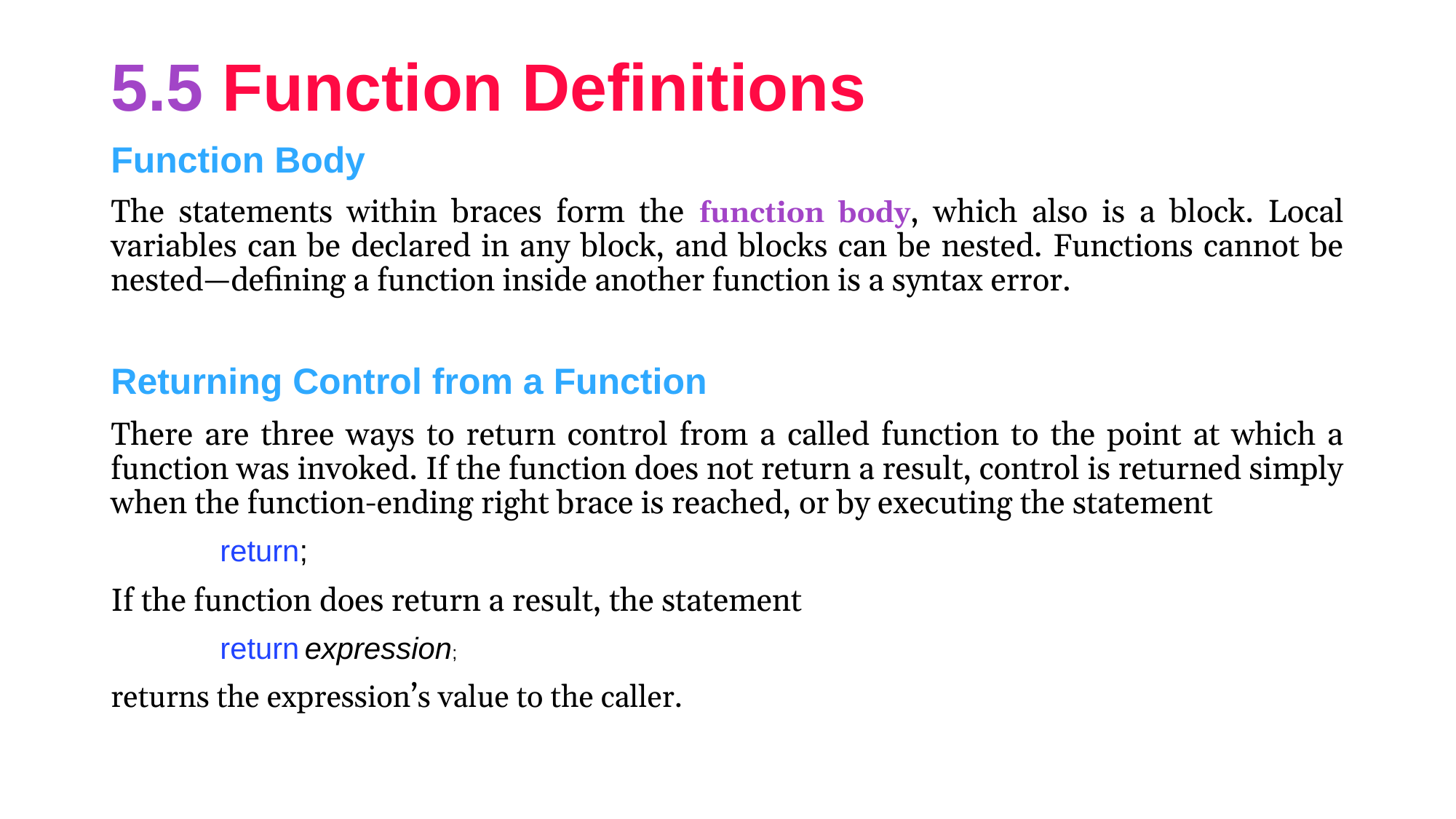

# 5.5 Function Definitions
Function Body
The statements within braces form the function body, which also is a block. Local variables can be declared in any block, and blocks can be nested. Functions cannot be nested—defining a function inside another function is a syntax error.

Returning Control from a Function
There are three ways to return control from a called function to the point at which a function was invoked. If the function does not return a result, control is returned simply when the function-ending right brace is reached, or by executing the statement
	return;
If the function does return a result, the statement
	return expression;
returns the expression’s value to the caller.